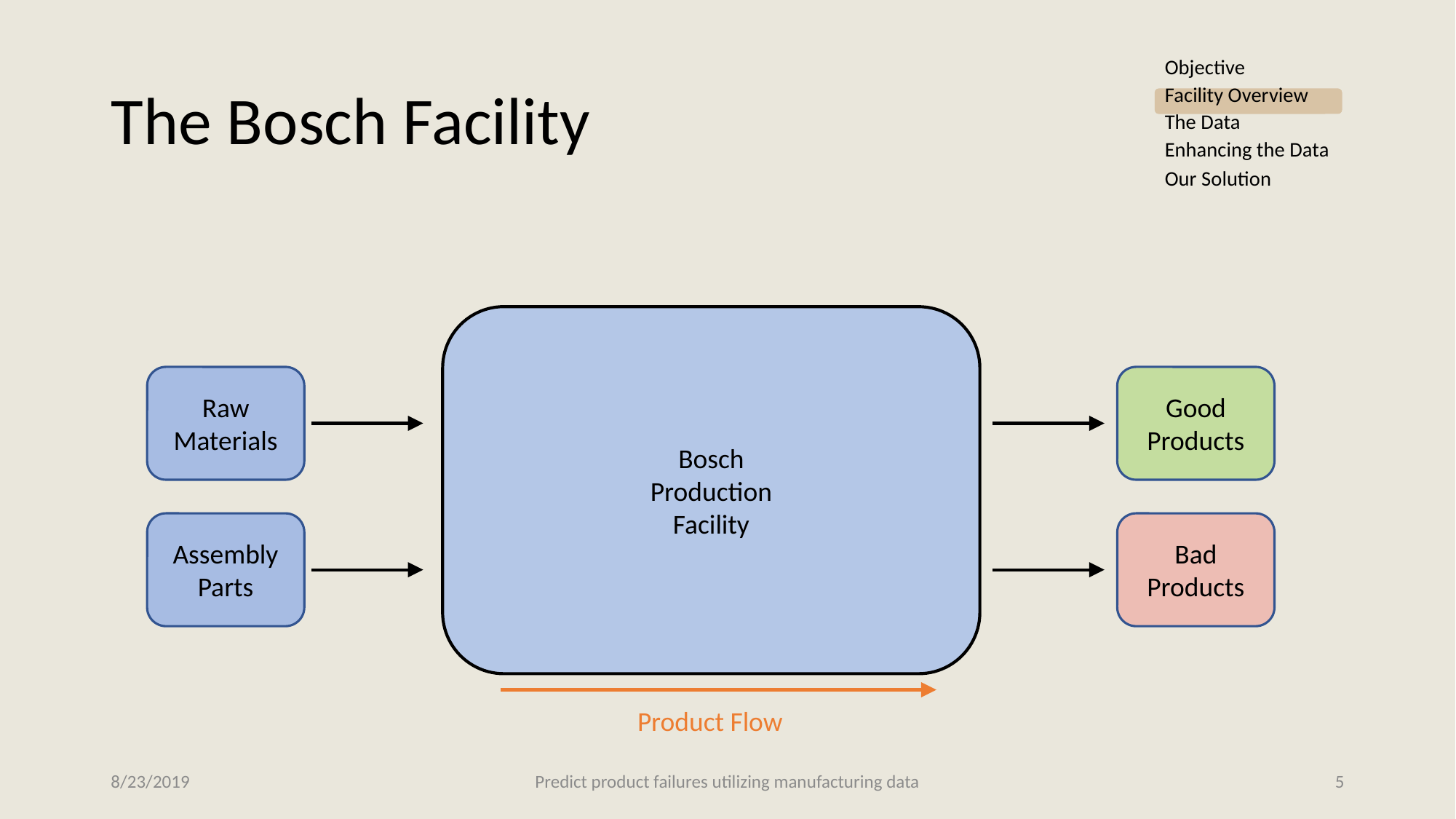

# The Bosch Facility
Objective
Facility Overview
The Data
Enhancing the Data
Our Solution

Bosch
Production
Facility
Raw
Materials
Assembly
Parts
Good
Products
Bad
Products
Product Flow
8/23/2019
Predict product failures utilizing manufacturing data
5